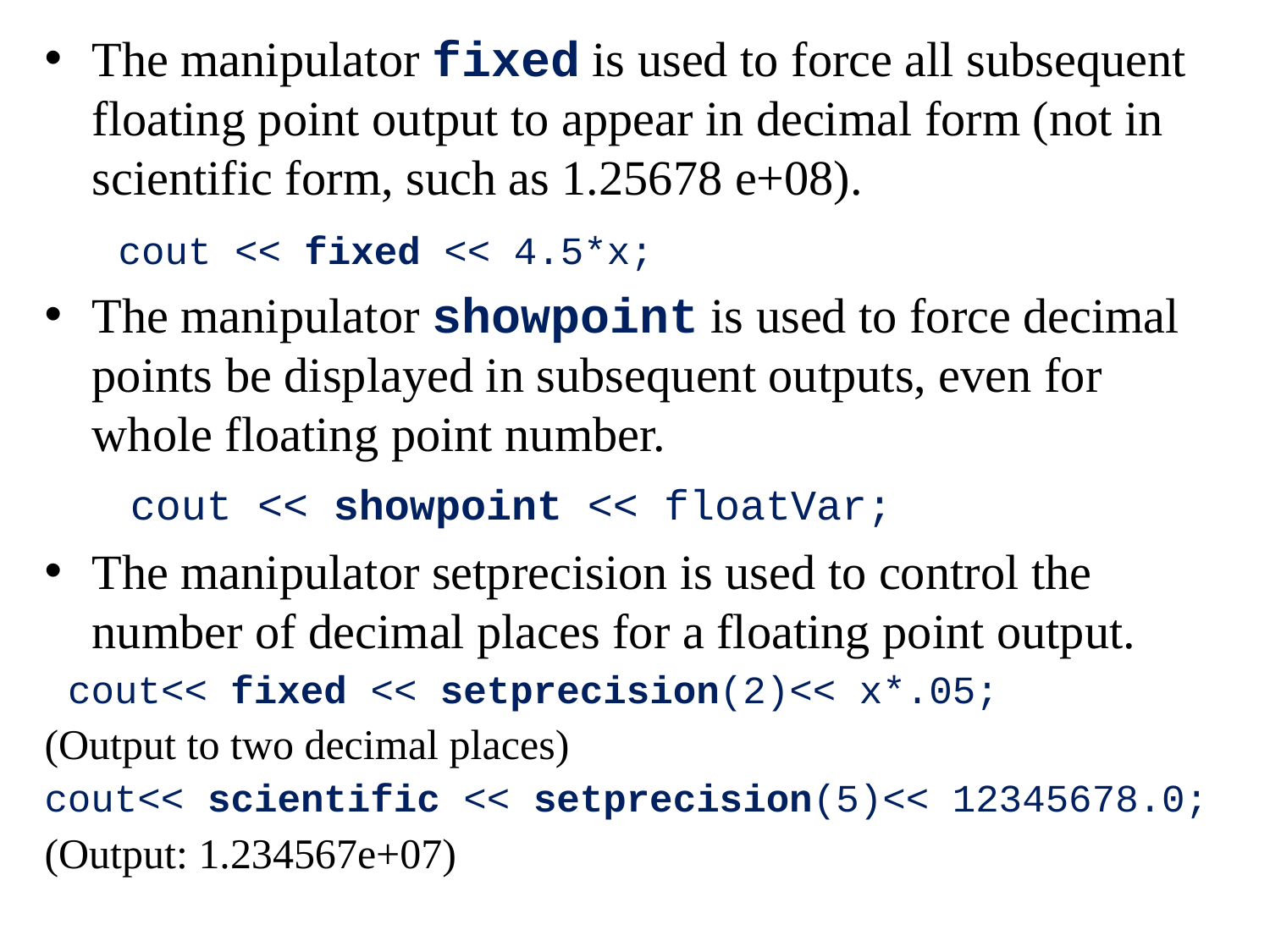

The manipulator fixed is used to force all subsequent floating point output to appear in decimal form (not in scientific form, such as 1.25678 e+08).
      cout << fixed << 4.5*x;
The manipulator showpoint is used to force decimal points be displayed in subsequent outputs, even for whole floating point number.
       cout << showpoint << floatVar;
The manipulator setprecision is used to control the number of decimal places for a floating point output.
 cout<< fixed << setprecision(2)<< x*.05;
(Output to two decimal places)
cout<< scientific << setprecision(5)<< 12345678.0;
(Output: 1.234567e+07)